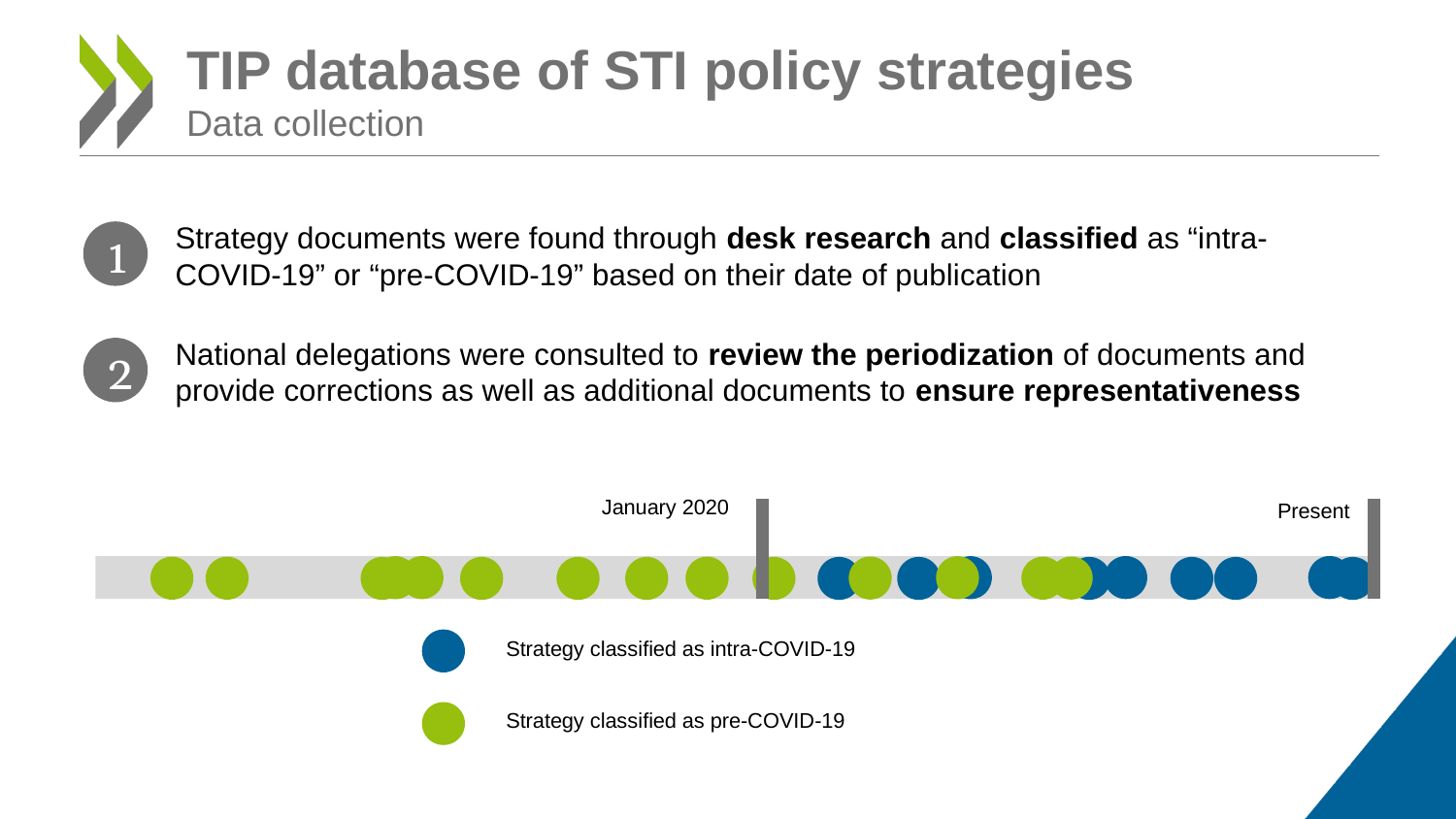

# TIP database of STI policy strategies Data collection
Strategy documents were found through desk research and classified as “intra-COVID-19” or “pre-COVID-19” based on their date of publication
1
National delegations were consulted to review the periodization of documents and provide corrections as well as additional documents to ensure representativeness
2
January 2020
Present

Strategy classified as intra-COVID-19

Strategy classified as pre-COVID-19